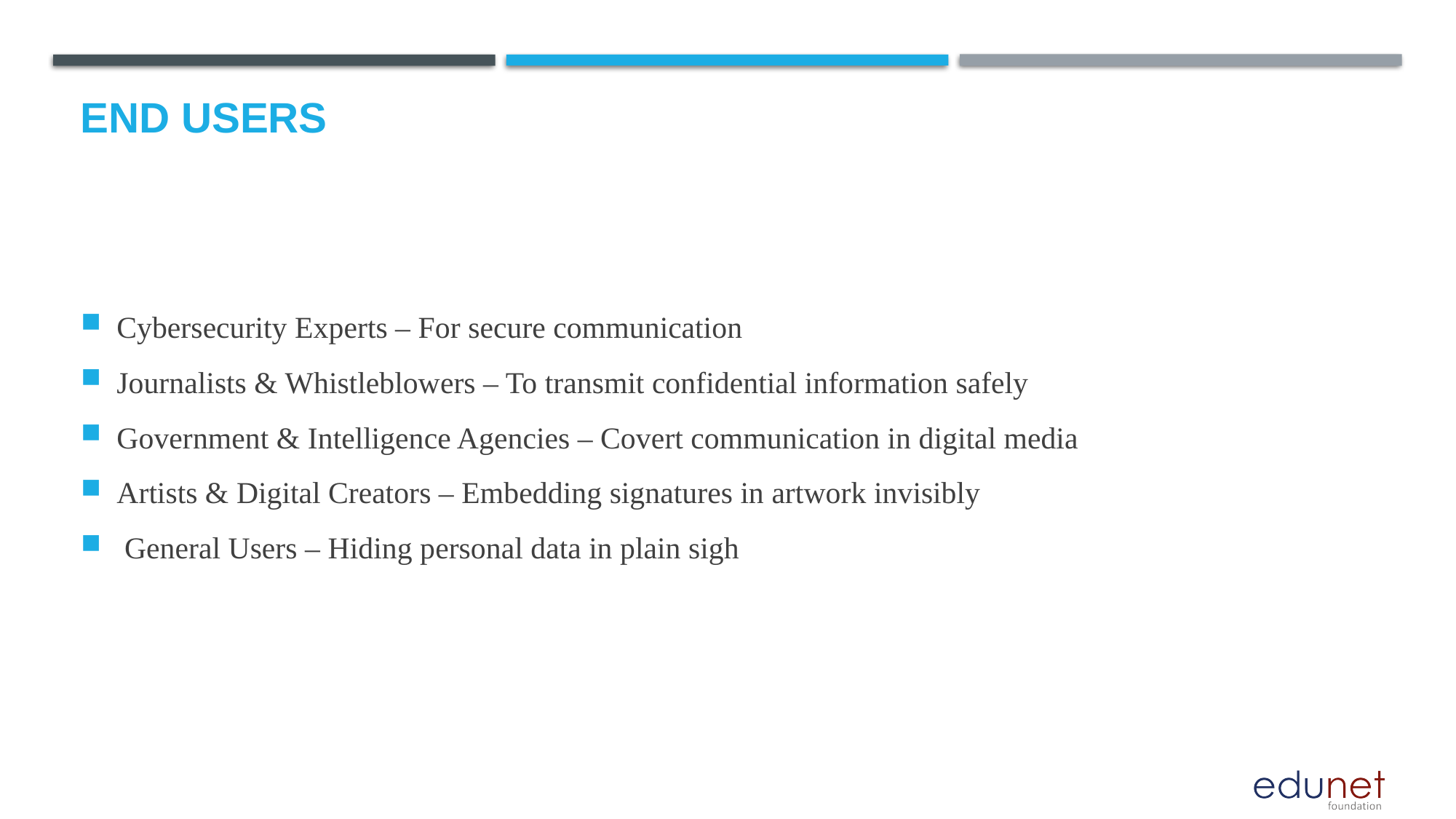

# End users
Cybersecurity Experts – For secure communication
Journalists & Whistleblowers – To transmit confidential information safely
Government & Intelligence Agencies – Covert communication in digital media
Artists & Digital Creators – Embedding signatures in artwork invisibly
 General Users – Hiding personal data in plain sigh